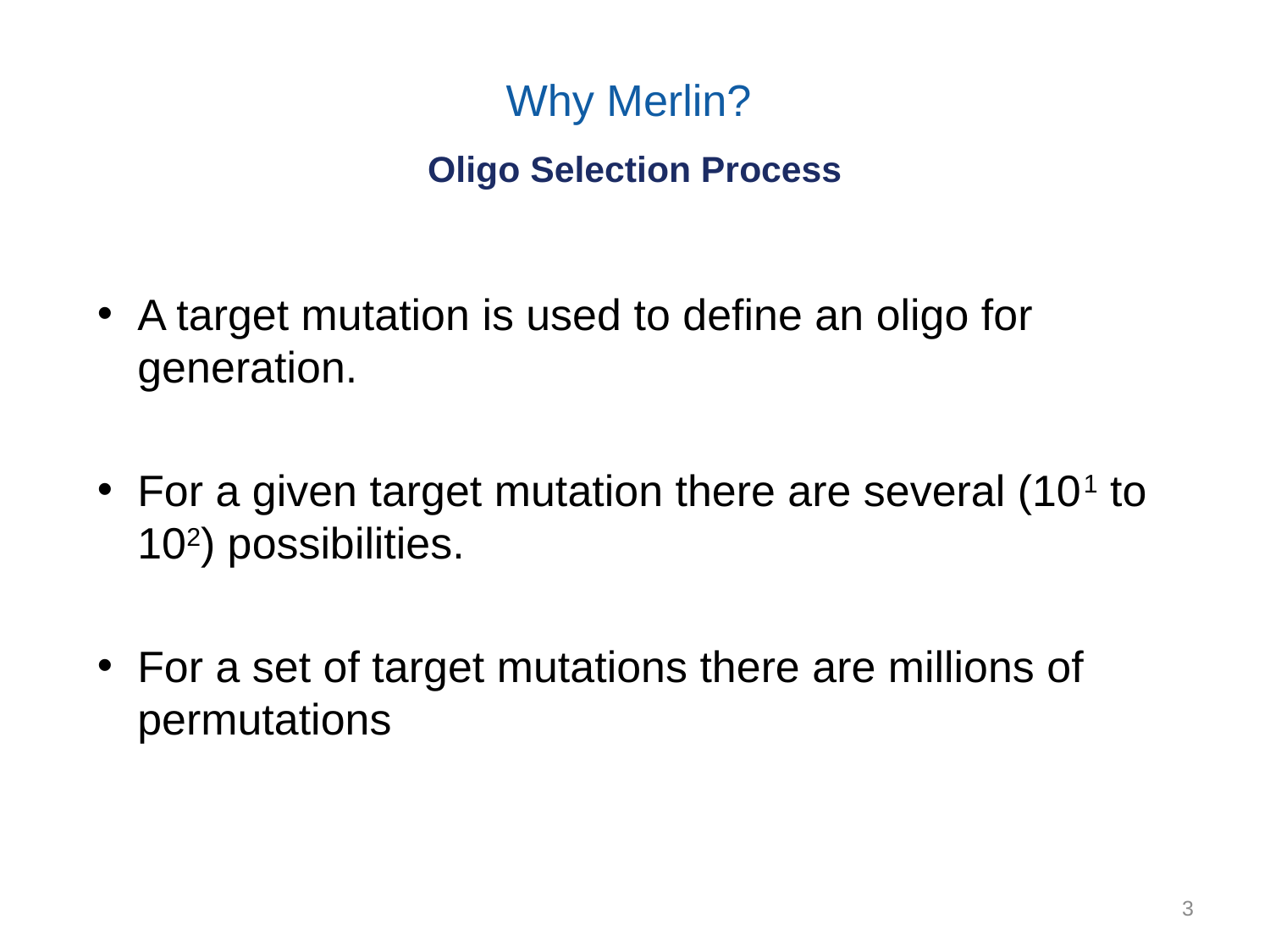

# Why Merlin? Oligo Selection Process
A target mutation is used to define an oligo for generation.

For a given target mutation there are several (101 to 102) possibilities.

For a set of target mutations there are millions of permutations

3